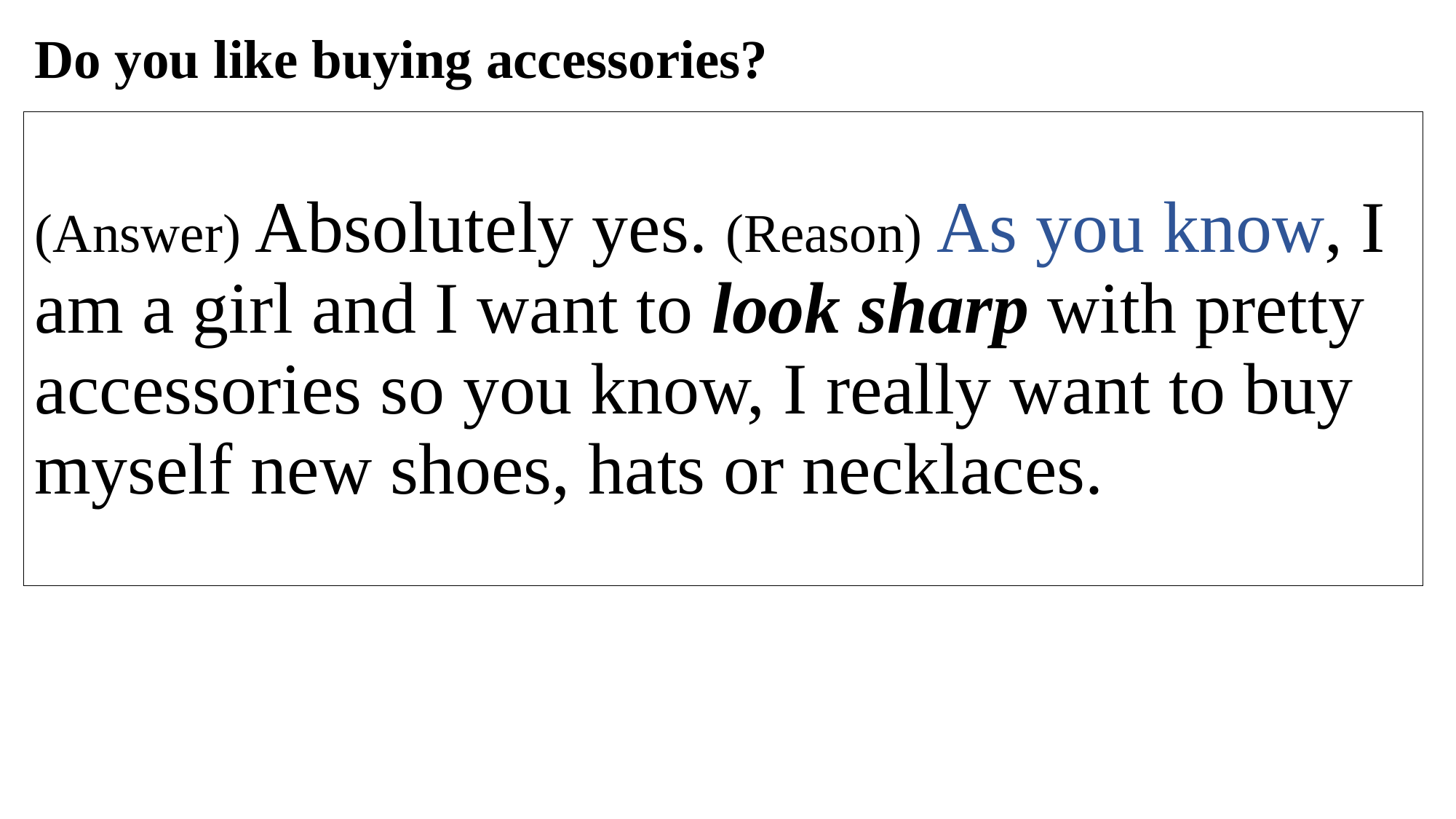

Do you like buying accessories?
| (Answer) Absolutely yes. (Reason) As you know, I am a girl and I want to look sharp with pretty accessories so you know, I really want to buy myself new shoes, hats or necklaces. |
| --- |